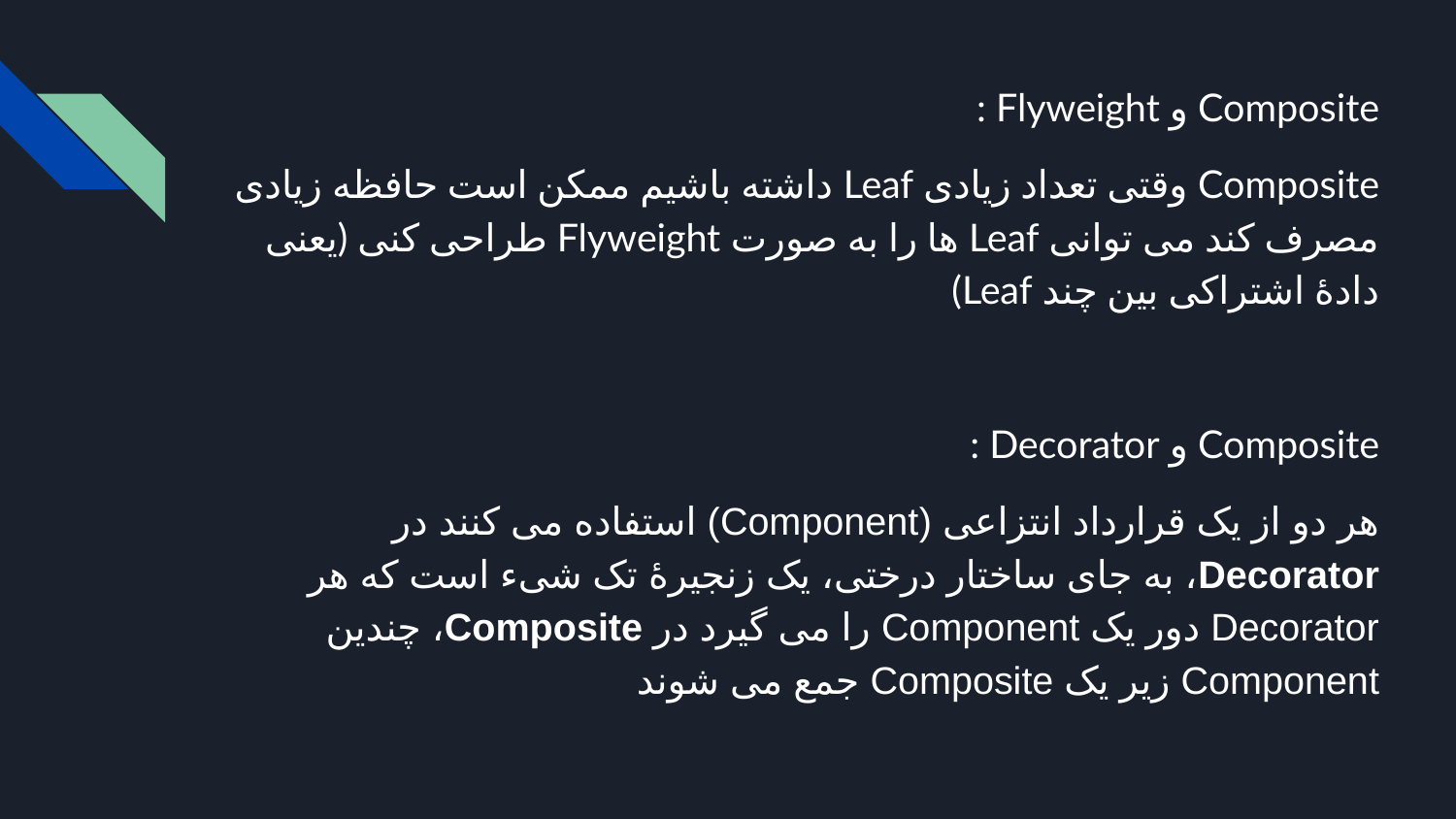

Composite و Flyweight :
Composite وقتی تعداد زیادی Leaf داشته باشیم ممکن است حافظه زیادی مصرف کند می‌ توانی Leaf ها را به صورت Flyweight طراحی کنی (یعنی دادهٔ اشتراکی بین چند Leaf)

Composite و Decorator :
هر دو از یک قرارداد انتزاعی (Component) استفاده می‌ کنند در Decorator، به جای ساختار درختی، یک زنجیرهٔ تک‌ شیء است که هر Decorator دور یک Component را می‌ گیرد در Composite، چندین Component زیر یک Composite جمع می‌ شوند